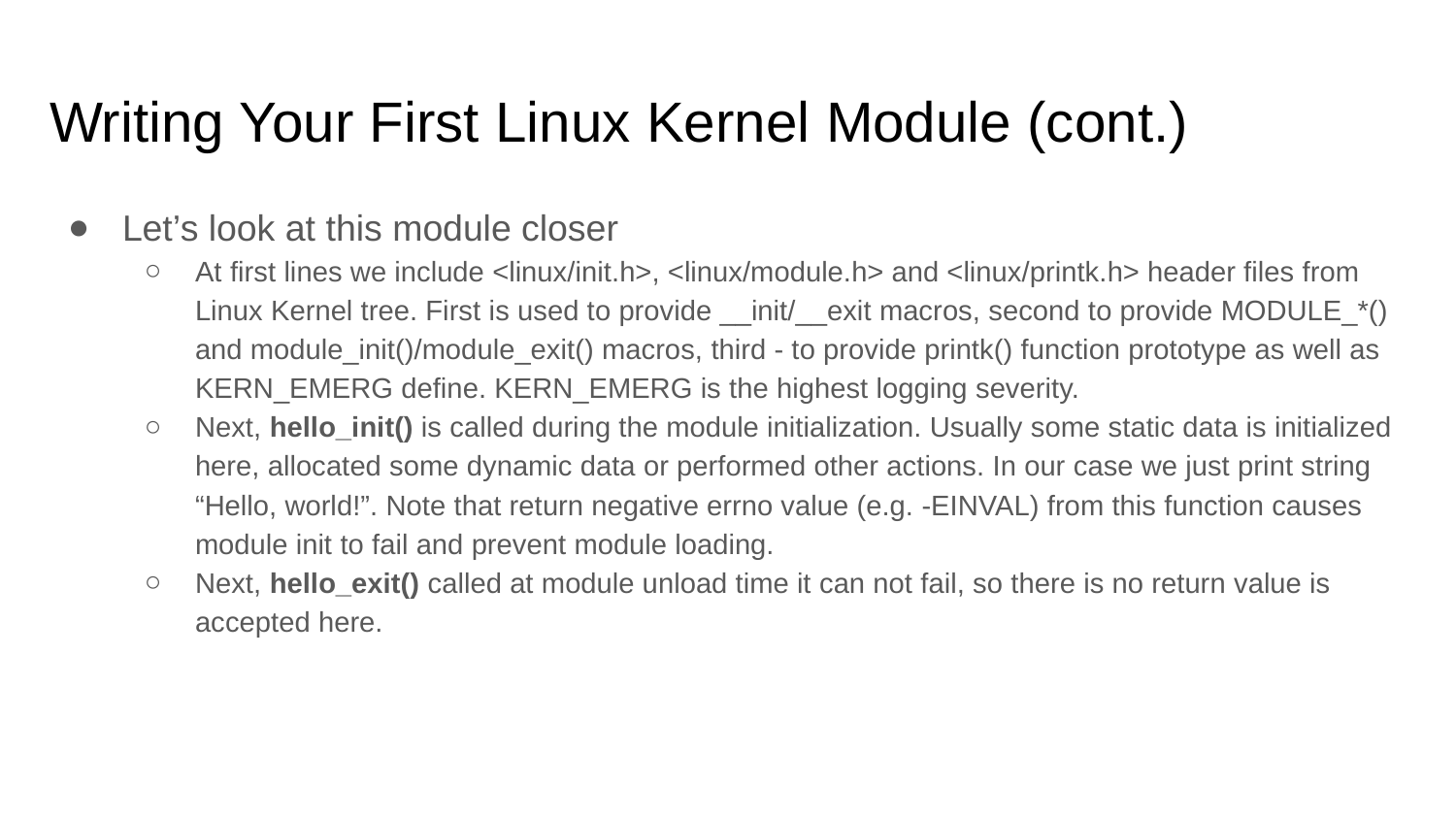

# Writing Your First Linux Kernel Module (cont.)
Let’s look at this module closer
At first lines we include <linux/init.h>, <linux/module.h> and <linux/printk.h> header files from Linux Kernel tree. First is used to provide __init/__exit macros, second to provide MODULE_*() and module_init()/module_exit() macros, third - to provide printk() function prototype as well as KERN_EMERG define. KERN_EMERG is the highest logging severity.
Next, hello_init() is called during the module initialization. Usually some static data is initialized here, allocated some dynamic data or performed other actions. In our case we just print string “Hello, world!”. Note that return negative errno value (e.g. -EINVAL) from this function causes module init to fail and prevent module loading.
Next, hello_exit() called at module unload time it can not fail, so there is no return value is accepted here.